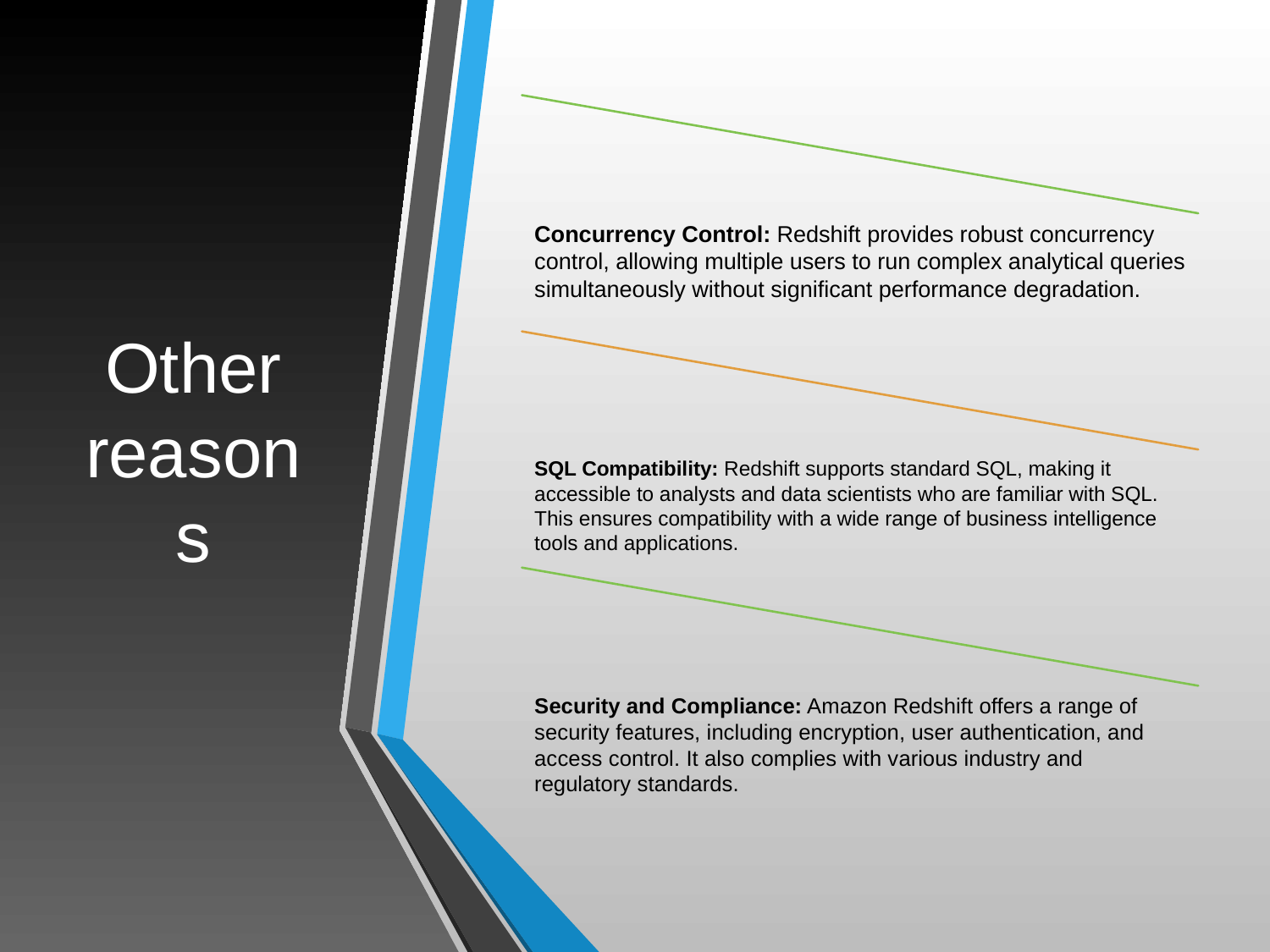

# Other reasons
Concurrency Control: Redshift provides robust concurrency control, allowing multiple users to run complex analytical queries simultaneously without significant performance degradation.
SQL Compatibility: Redshift supports standard SQL, making it accessible to analysts and data scientists who are familiar with SQL. This ensures compatibility with a wide range of business intelligence tools and applications.
Security and Compliance: Amazon Redshift offers a range of security features, including encryption, user authentication, and access control. It also complies with various industry and regulatory standards.